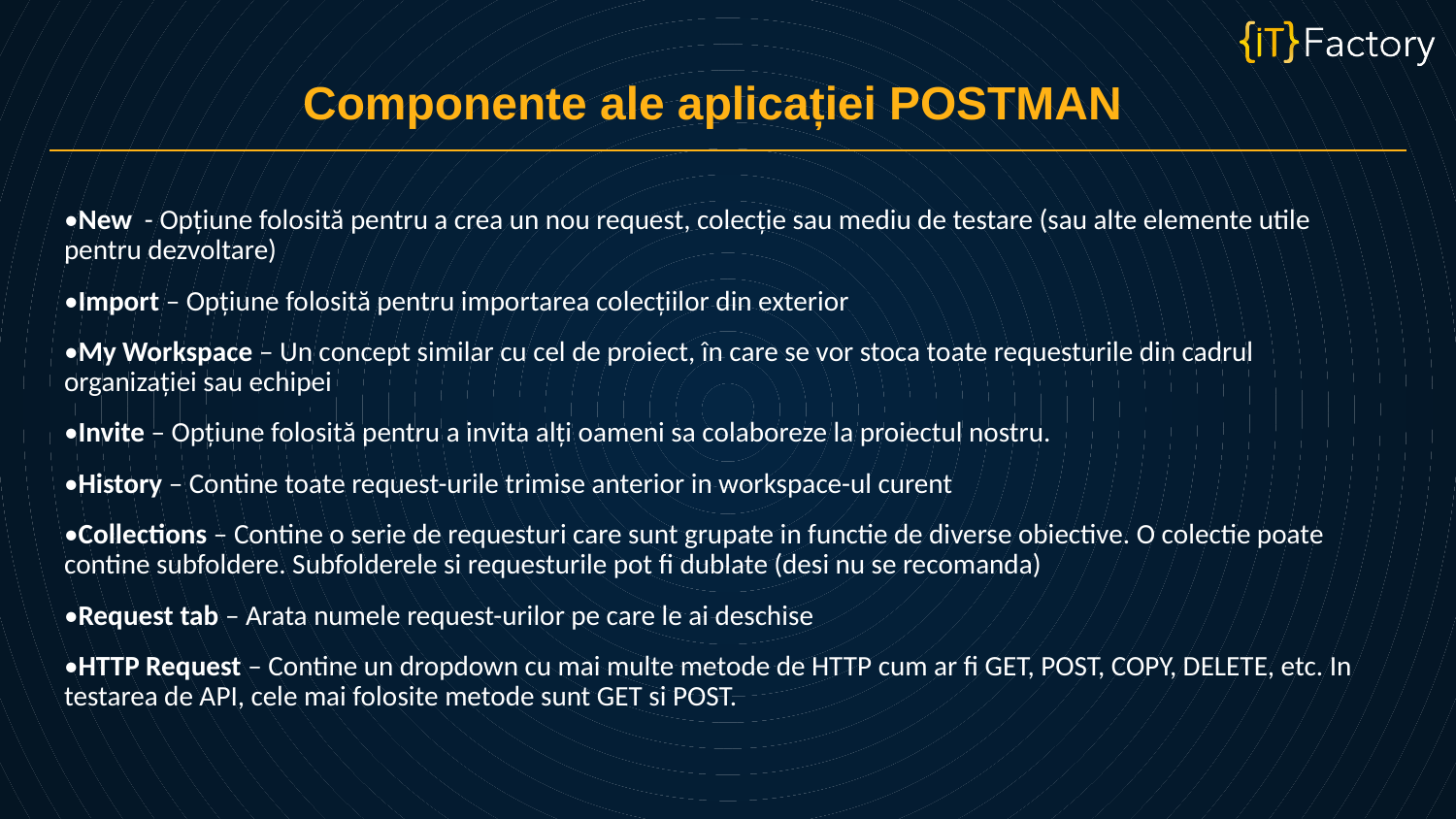

Componente ale aplicației POSTMAN
•New  - Opțiune folosită pentru a crea un nou request, colecție sau mediu de testare (sau alte elemente utile pentru dezvoltare)
•Import – Opțiune folosită pentru importarea colecțiilor din exterior
•My Workspace – Un concept similar cu cel de proiect, în care se vor stoca toate requesturile din cadrul organizației sau echipei
•Invite – Opțiune folosită pentru a invita alți oameni sa colaboreze la proiectul nostru.
•History – Contine toate request-urile trimise anterior in workspace-ul curent
•Collections – Contine o serie de requesturi care sunt grupate in functie de diverse obiective. O colectie poate contine subfoldere. Subfolderele si requesturile pot fi dublate (desi nu se recomanda)
•Request tab – Arata numele request-urilor pe care le ai deschise
•HTTP Request – Contine un dropdown cu mai multe metode de HTTP cum ar fi GET, POST, COPY, DELETE, etc. In testarea de API, cele mai folosite metode sunt GET si POST.